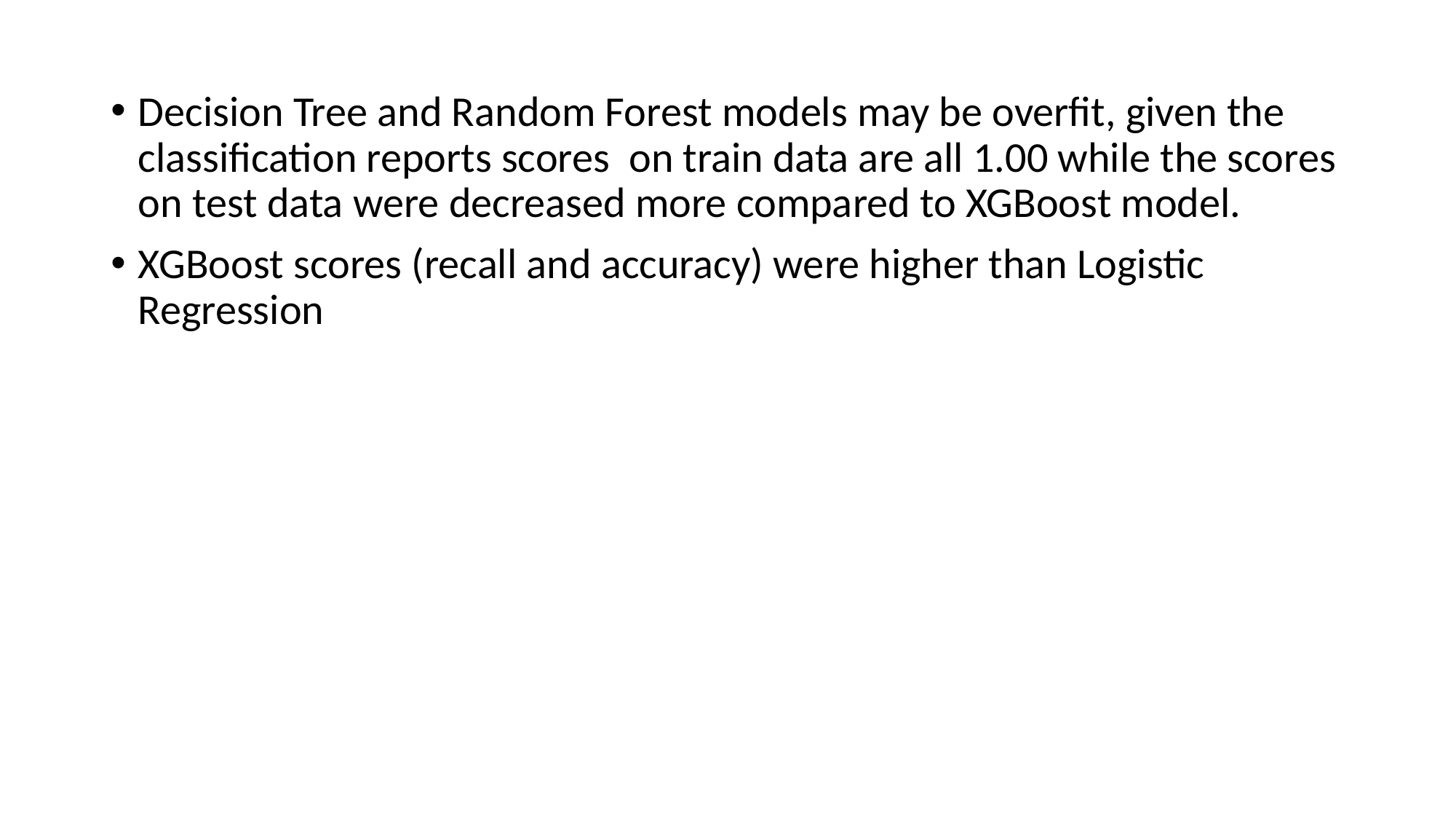

Decision Tree and Random Forest models may be overfit, given the classification reports scores  on train data are all 1.00 while the scores on test data were decreased more compared to XGBoost model.
XGBoost scores (recall and accuracy) were higher than Logistic Regression